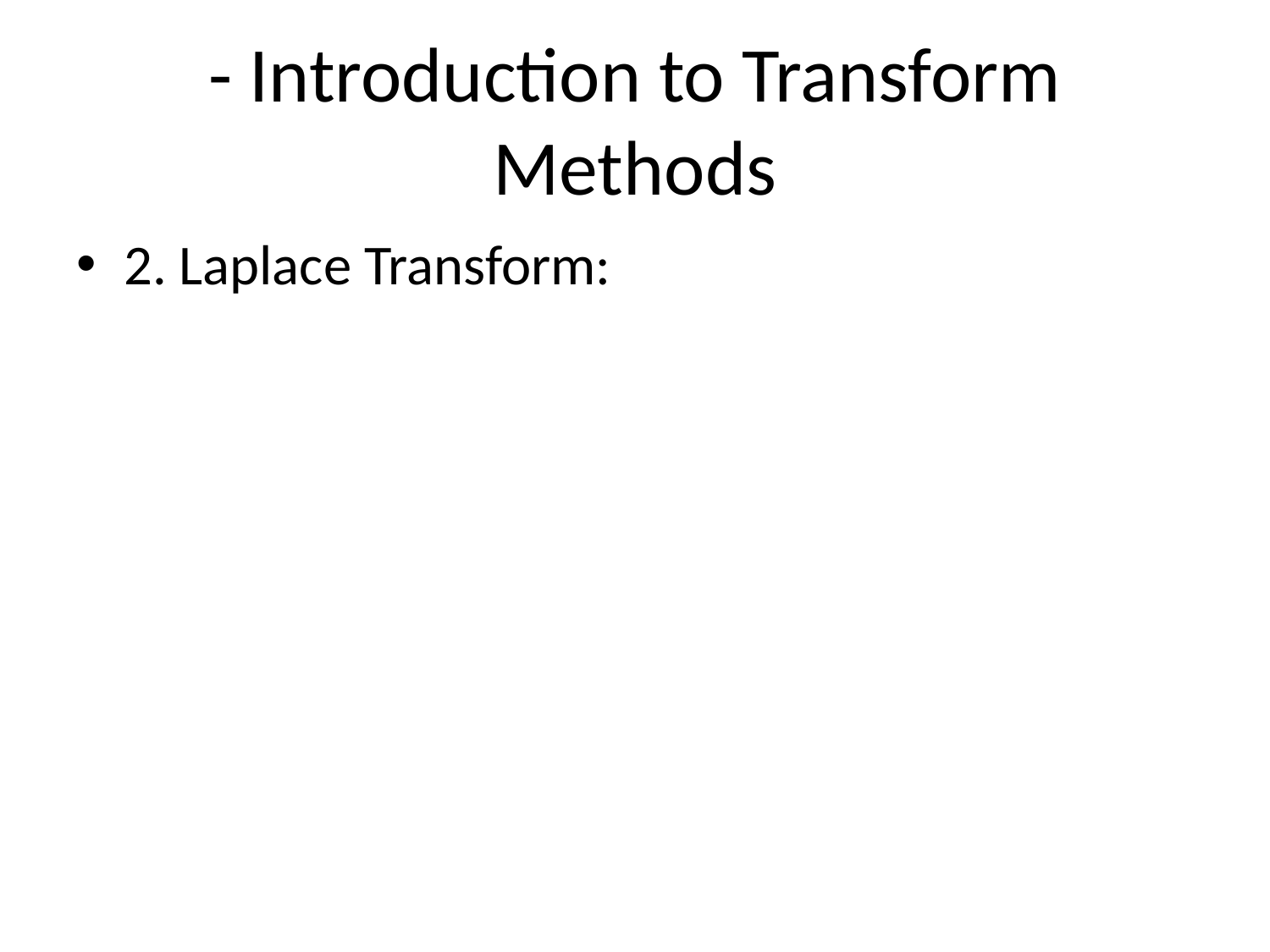

# - Introduction to Transform Methods
2. Laplace Transform: